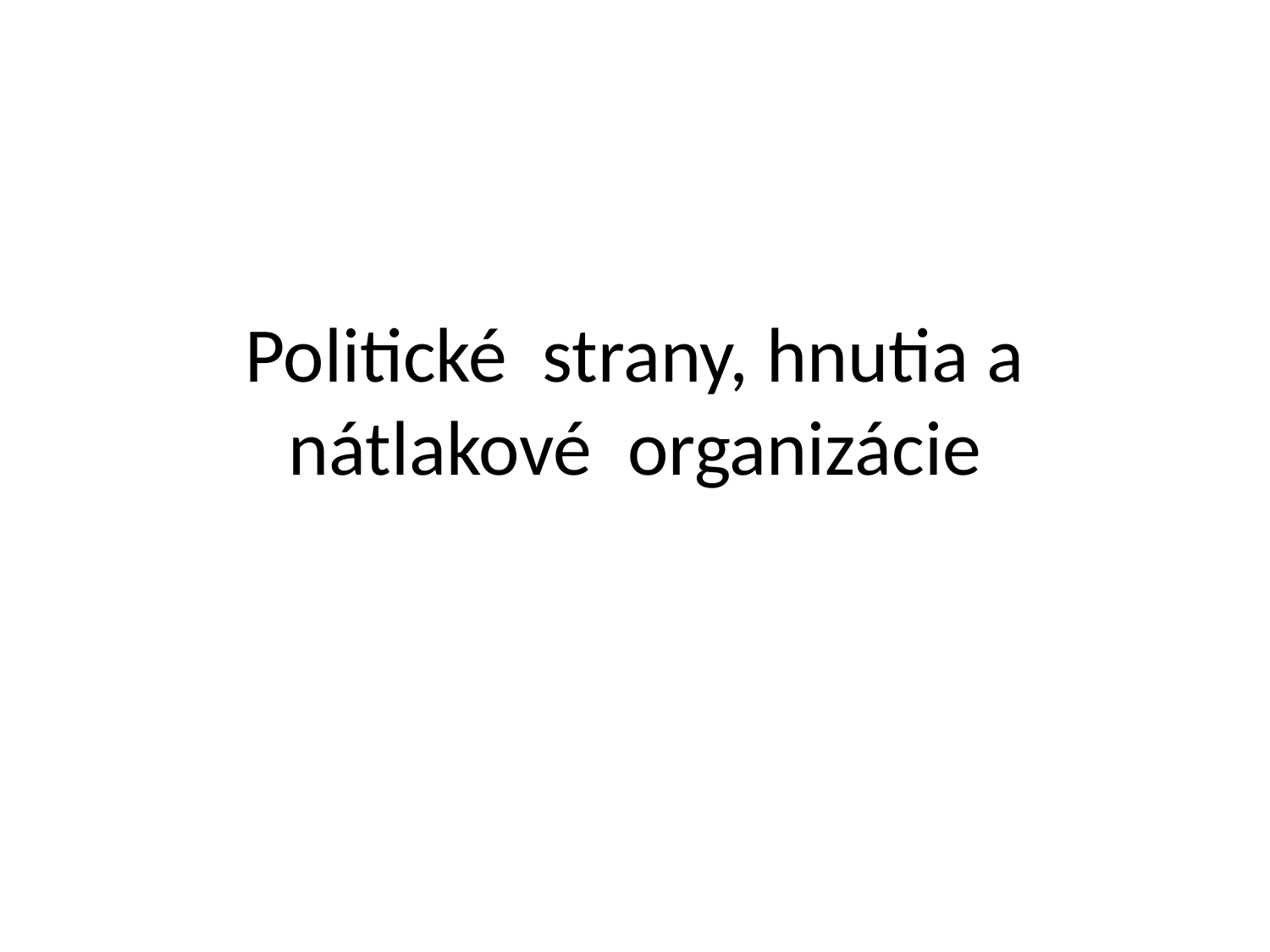

# Politické  strany, hnutia a nátlakové  organizácie